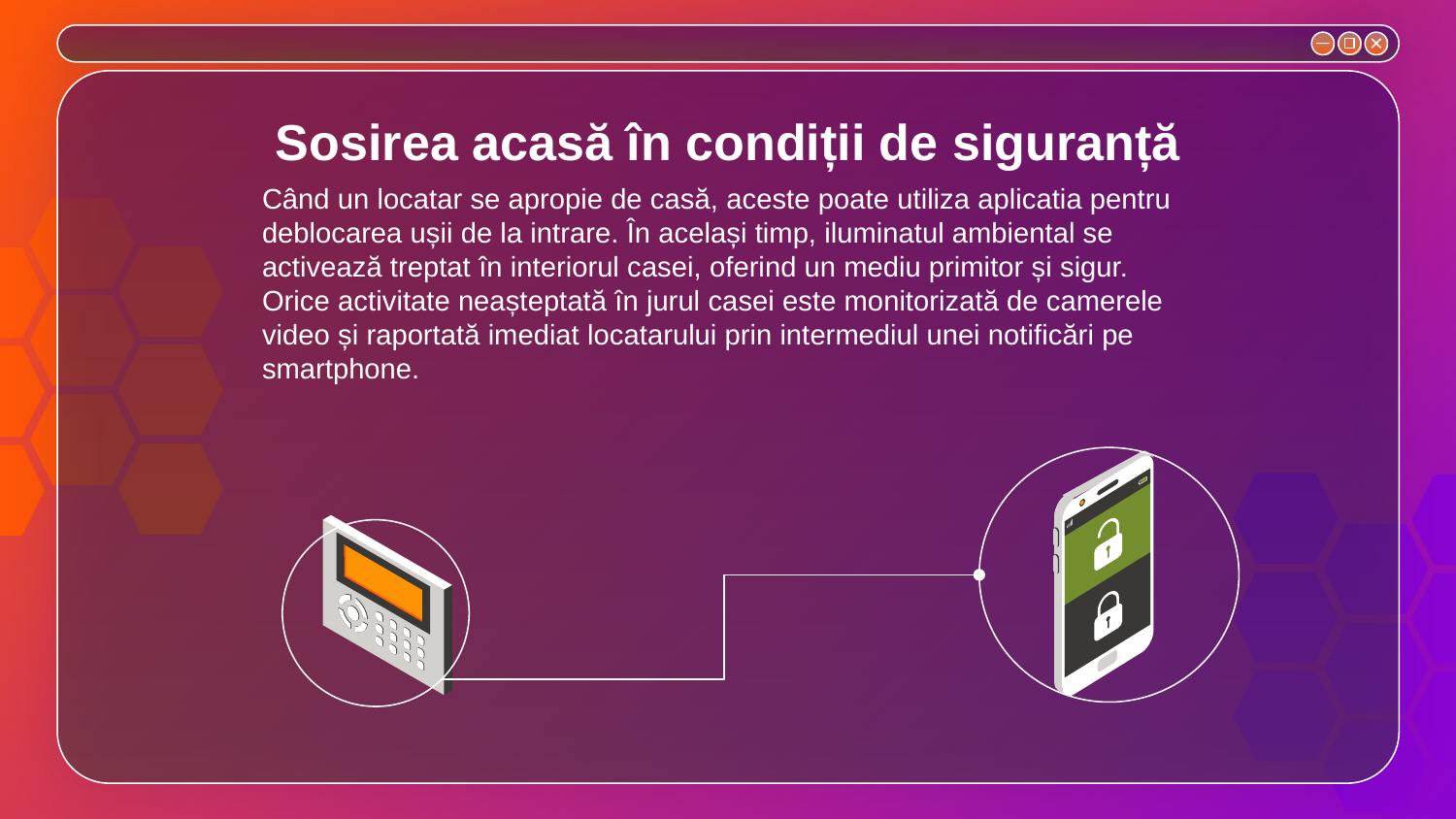

# Sosirea acasă în condiții de siguranță
Când un locatar se apropie de casă, aceste poate utiliza aplicatia pentru deblocarea ușii de la intrare. În același timp, iluminatul ambiental se activează treptat în interiorul casei, oferind un mediu primitor și sigur. Orice activitate neașteptată în jurul casei este monitorizată de camerele video și raportată imediat locatarului prin intermediul unei notificări pe smartphone.